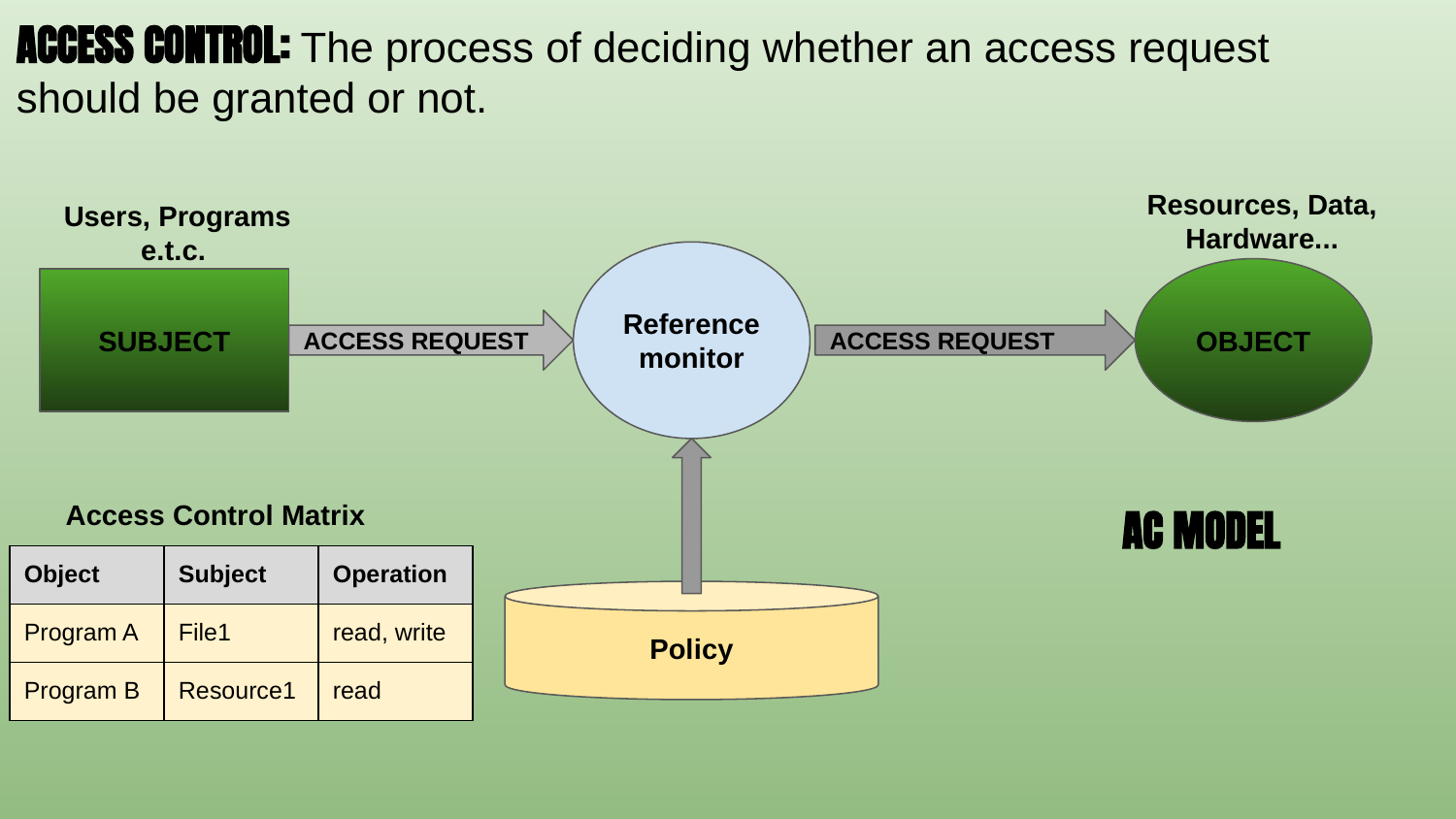

ACCESS CONTROL: The process of deciding whether an access request should be granted or not.

Resources, Data, Hardware...
Users, Programs e.t.c.
Reference monitor
OBJECT
SUBJECT
ACCESS REQUEST
ACCESS REQUEST

Access Control Matrix
AC MODEL
| Object | Subject | Operation |
| --- | --- | --- |
| Program A | File1 | read, write |
| Program B | Resource1 | read |
Policy